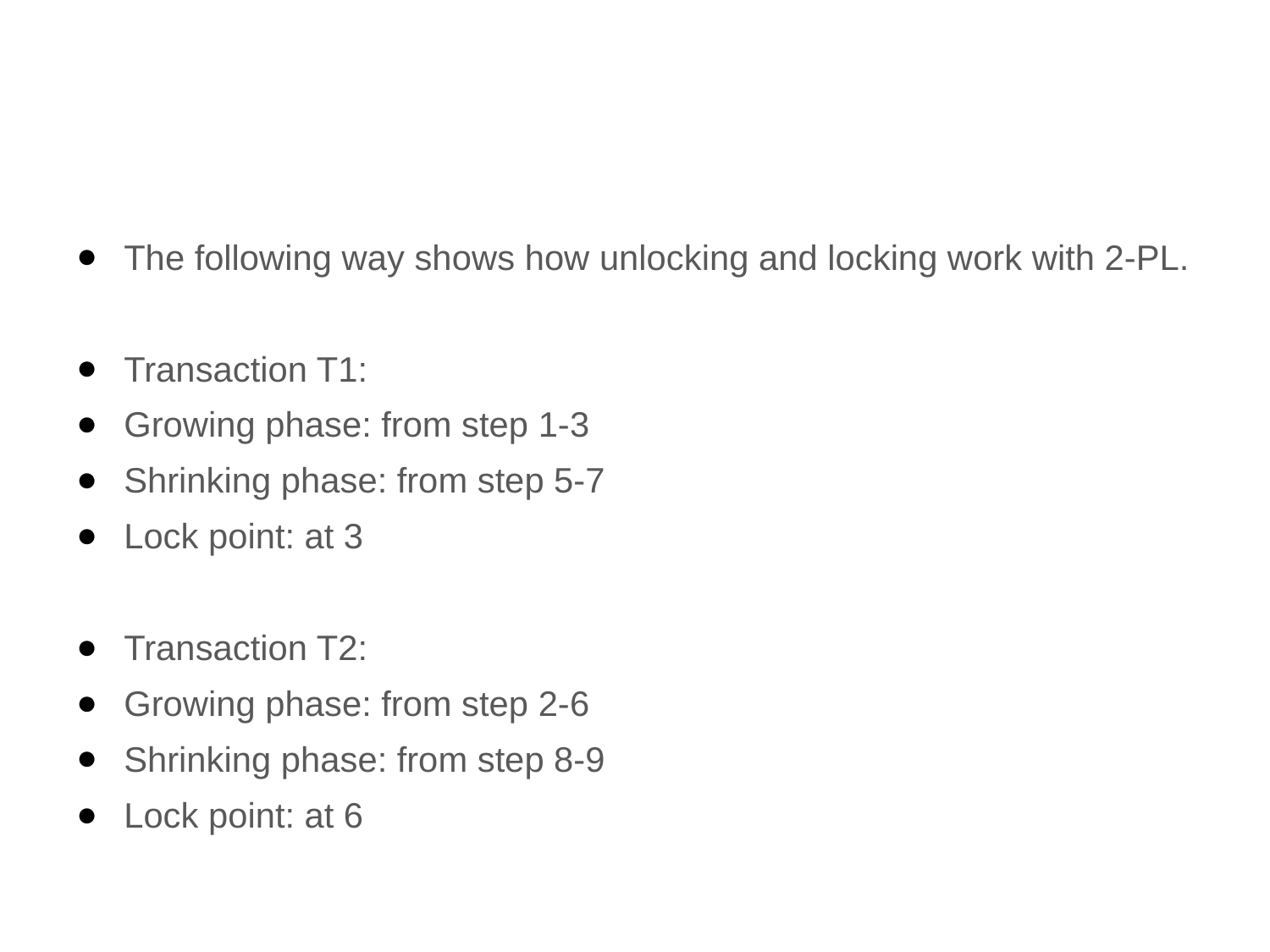

#
The following way shows how unlocking and locking work with 2-PL.

Transaction T1:
Growing phase: from step 1-3
Shrinking phase: from step 5-7
Lock point: at 3

Transaction T2:
Growing phase: from step 2-6
Shrinking phase: from step 8-9
Lock point: at 6